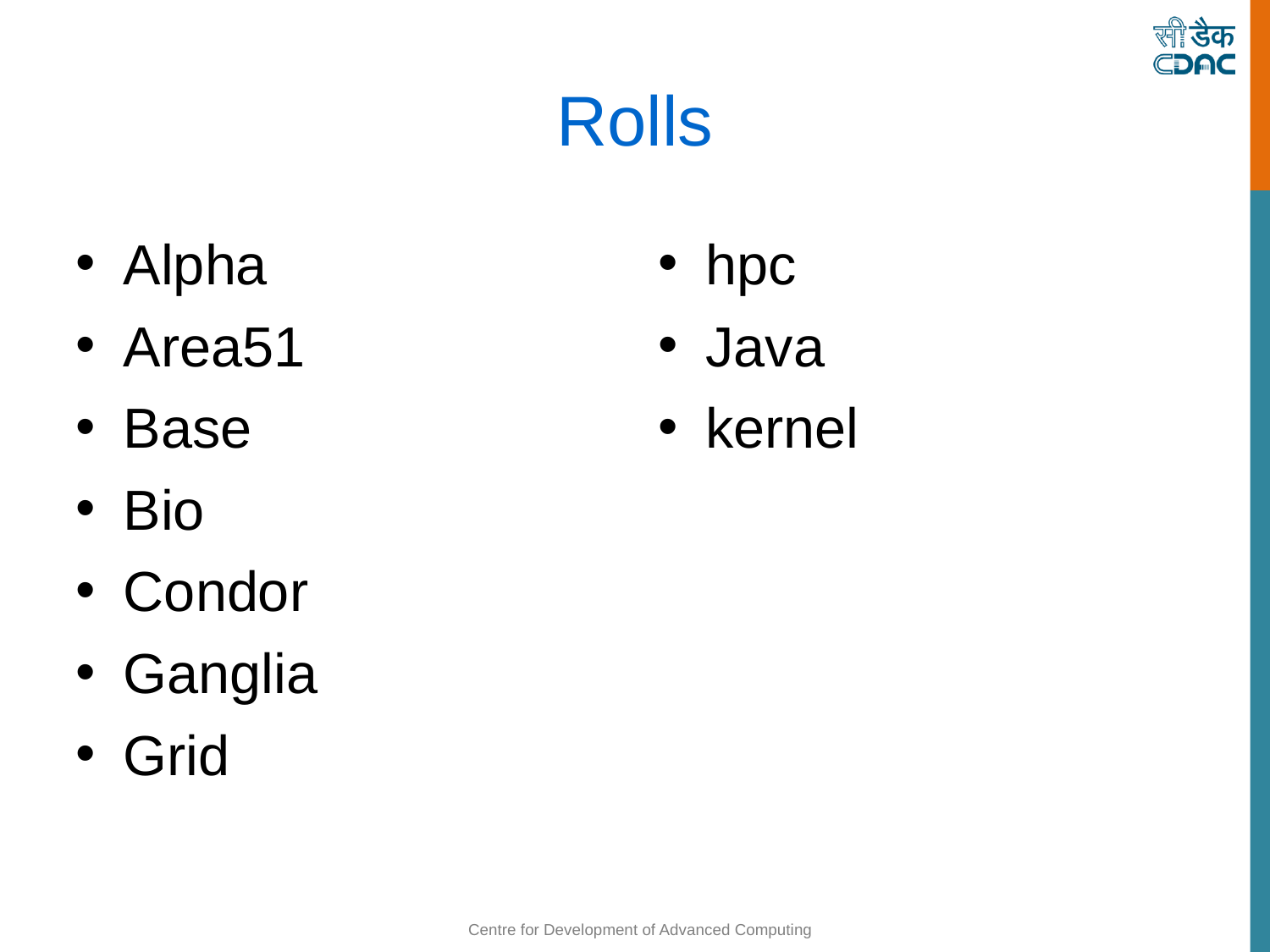

Rolls
Alpha
Area51
Base
Bio
Condor
Ganglia
Grid
hpc
Java
kernel